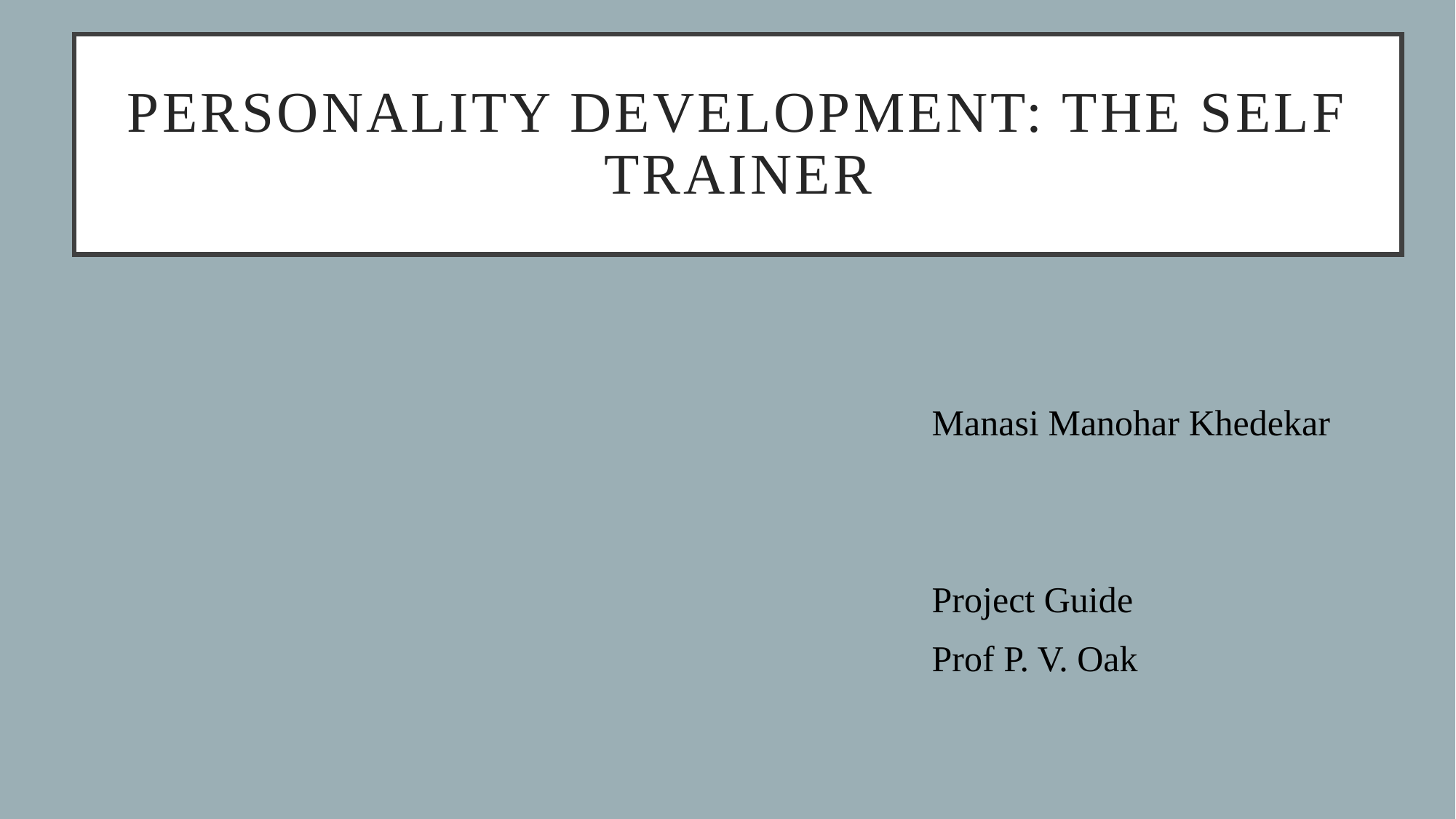

# Personality Development: The Self Trainer

				Manasi Manohar Khedekar

				Project Guide
				Prof P. V. Oak